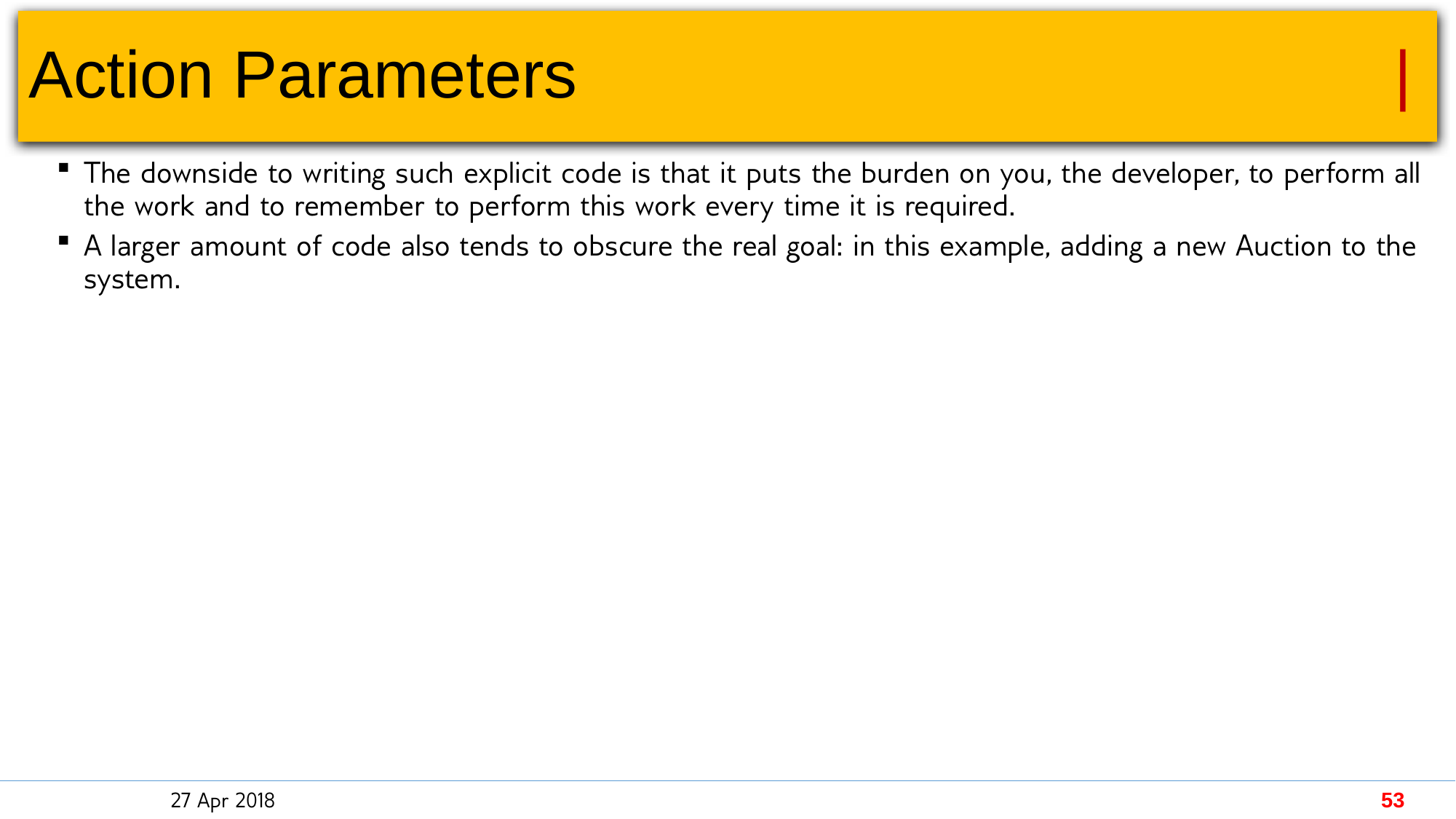

# Action Parameters							   |
The downside to writing such explicit code is that it puts the burden on you, the developer, to perform all the work and to remember to perform this work every time it is required.
A larger amount of code also tends to obscure the real goal: in this example, adding a new Auction to the system.
27 Apr 2018
53